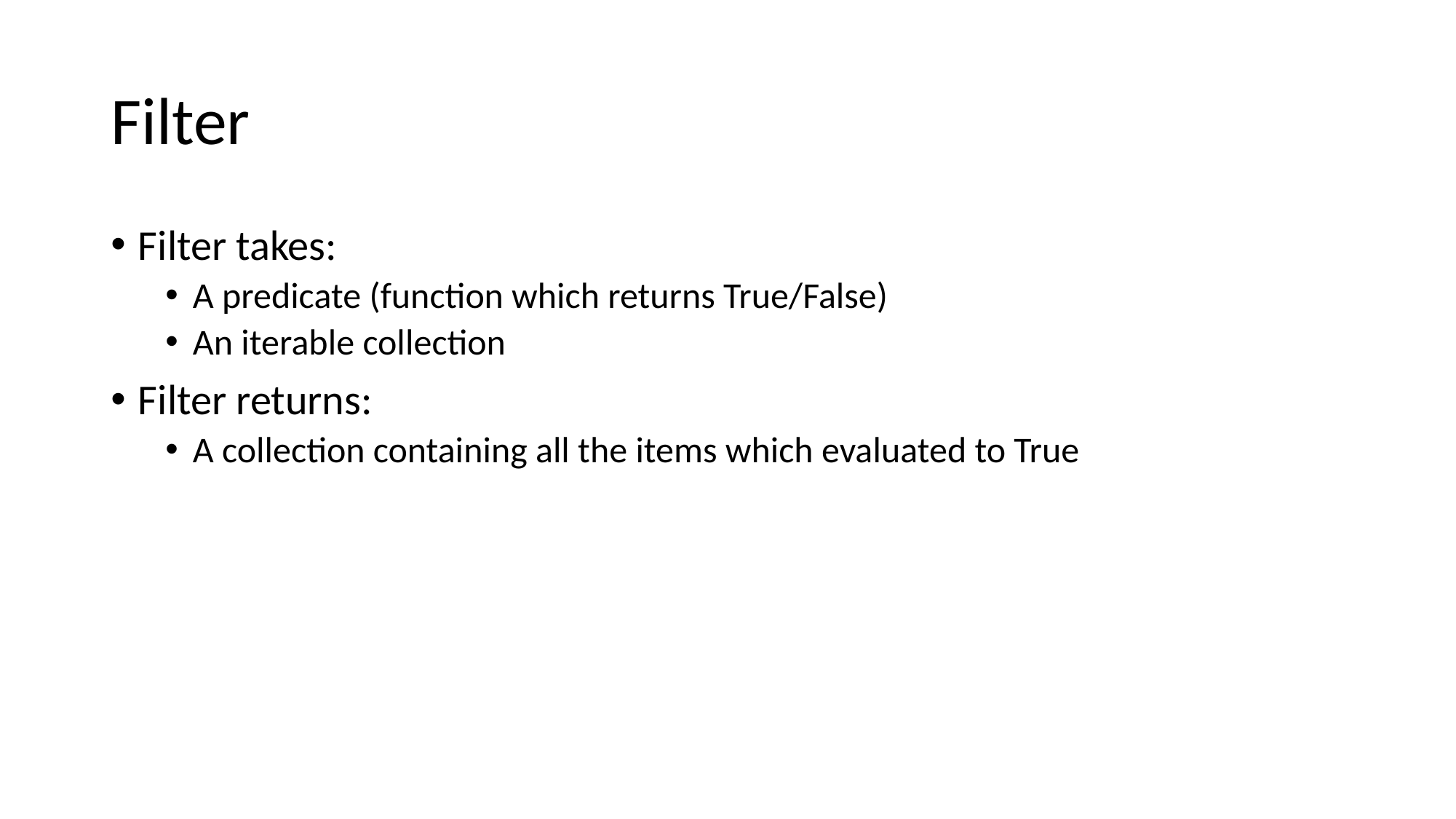

# Filter
Filter takes:
A predicate (function which returns True/False)
An iterable collection
Filter returns:
A collection containing all the items which evaluated to True